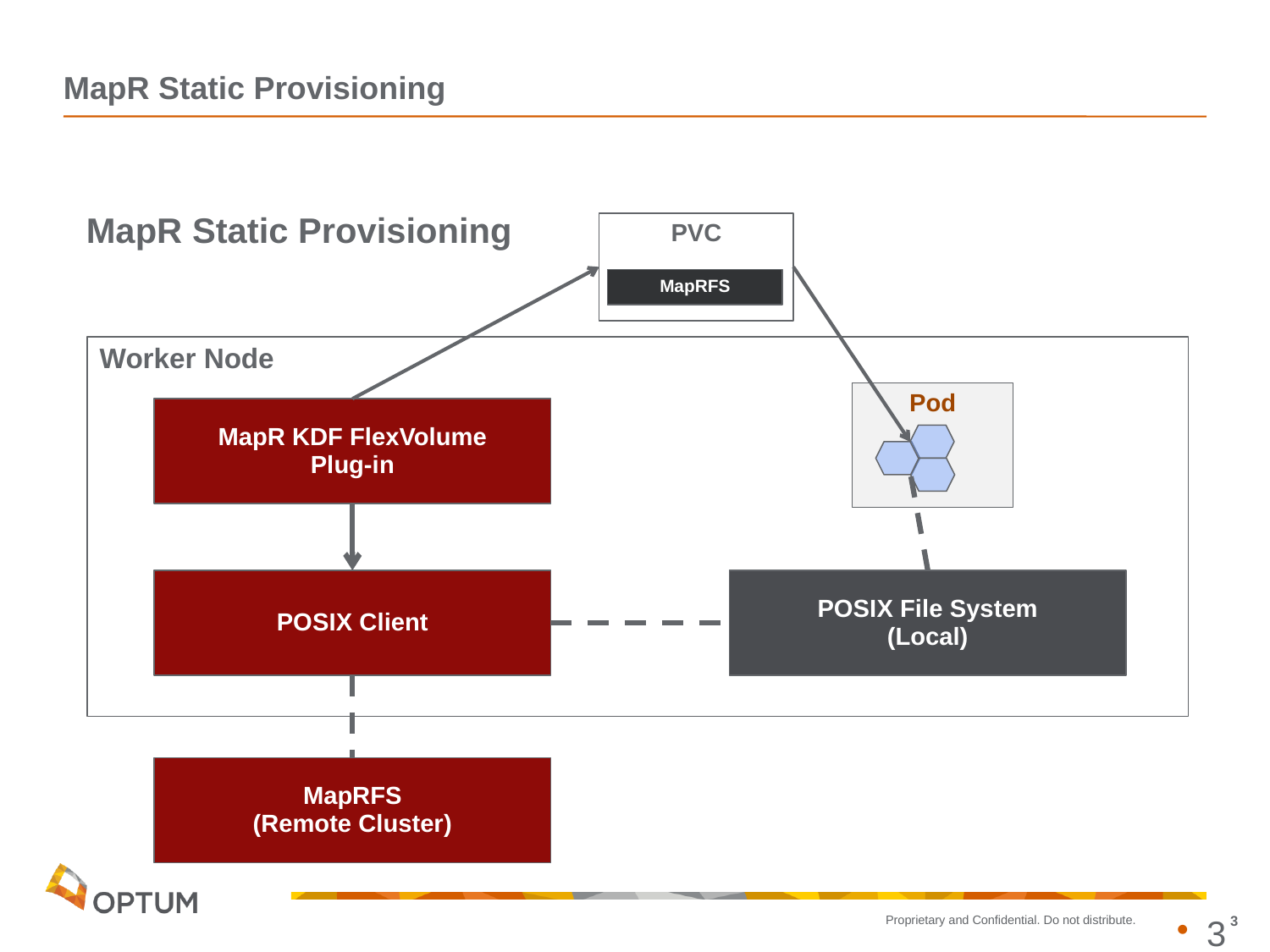

# MapR Static Provisioning
MapR Static Provisioning
PVC

MapRFS
Worker Node
Pod

MapR KDF FlexVolume
Plug-in
POSIX Client
POSIX File System
(Local)
MapRFS
(Remote Cluster)
3